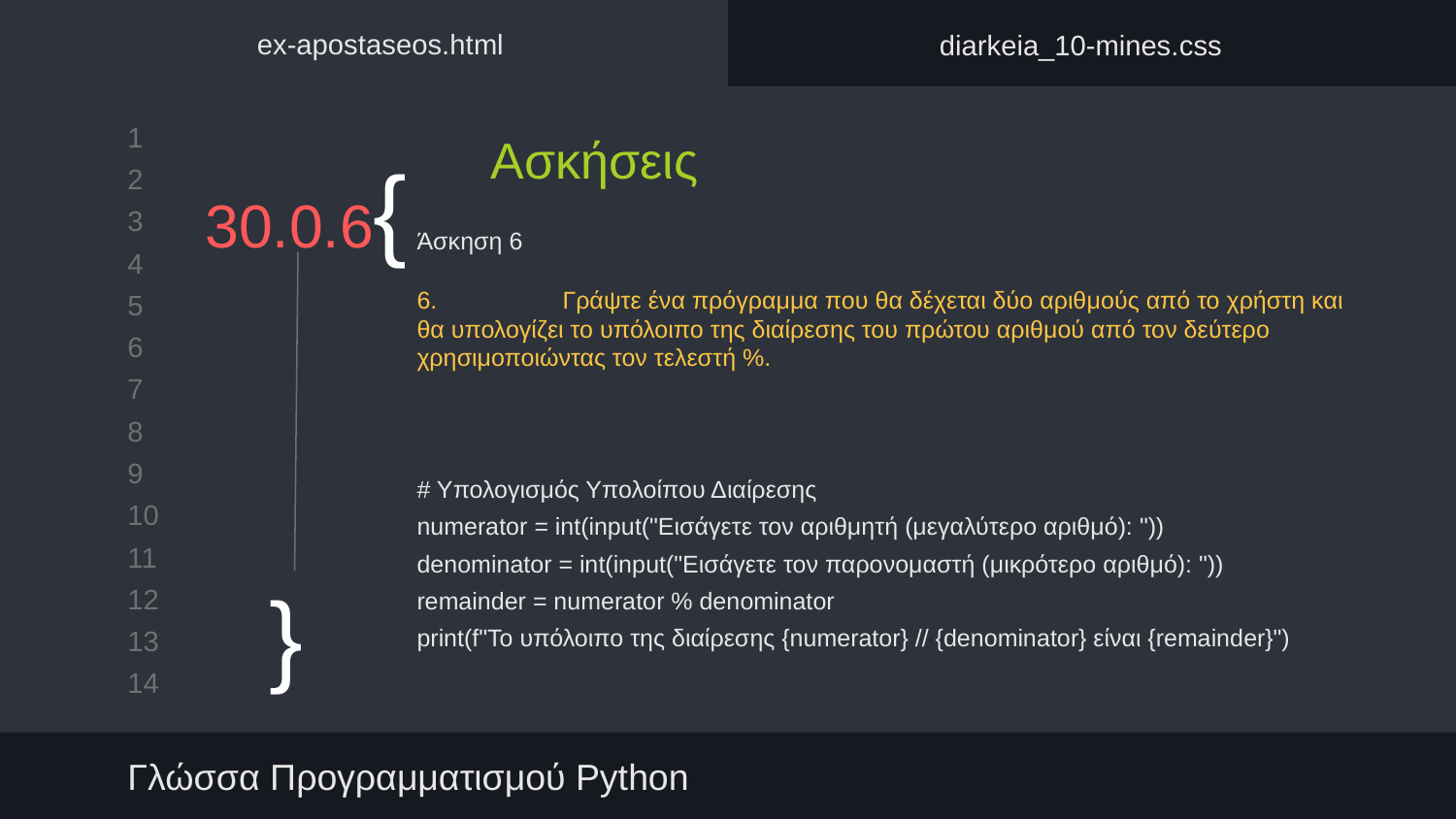

ex-apostaseos.html
diarkeia_10-mines.css
Ασκήσεις
# 30.0.6{
Άσκηση 6
6.	Γράψτε ένα πρόγραμμα που θα δέχεται δύο αριθμούς από το χρήστη και θα υπολογίζει το υπόλοιπο της διαίρεσης του πρώτου αριθμού από τον δεύτερο χρησιμοποιώντας τον τελεστή %.
# Υπολογισμός Υπολοίπου Διαίρεσης
numerator = int(input("Εισάγετε τον αριθμητή (μεγαλύτερο αριθμό): "))
denominator = int(input("Εισάγετε τον παρονομαστή (μικρότερο αριθμό): "))
remainder = numerator % denominator
print(f"Το υπόλοιπο της διαίρεσης {numerator} // {denominator} είναι {remainder}")
}
Γλώσσα Προγραμματισμού Python